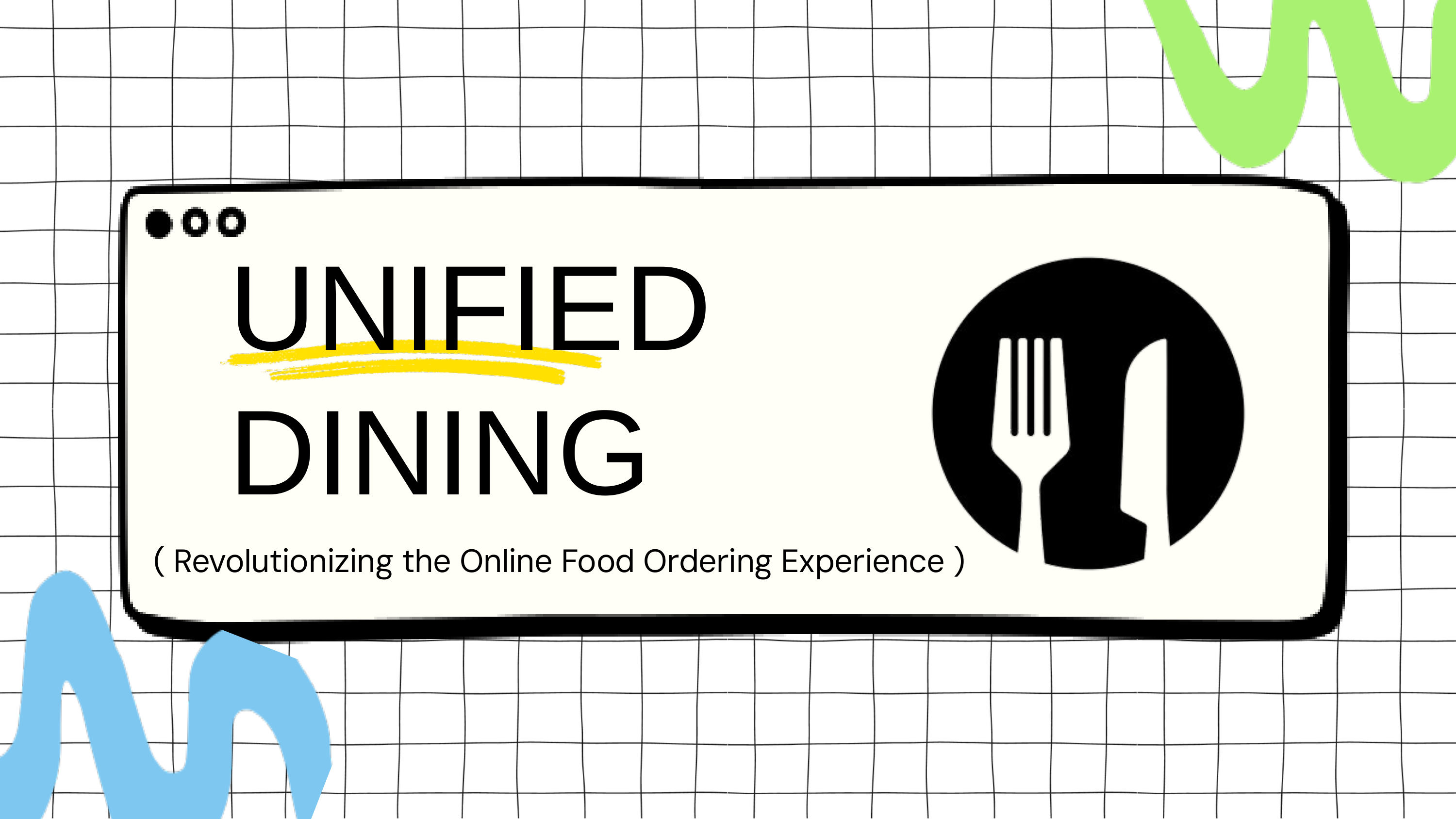

UNIFIED

DINING
( Revolutionizing the Online Food Ordering Experience )